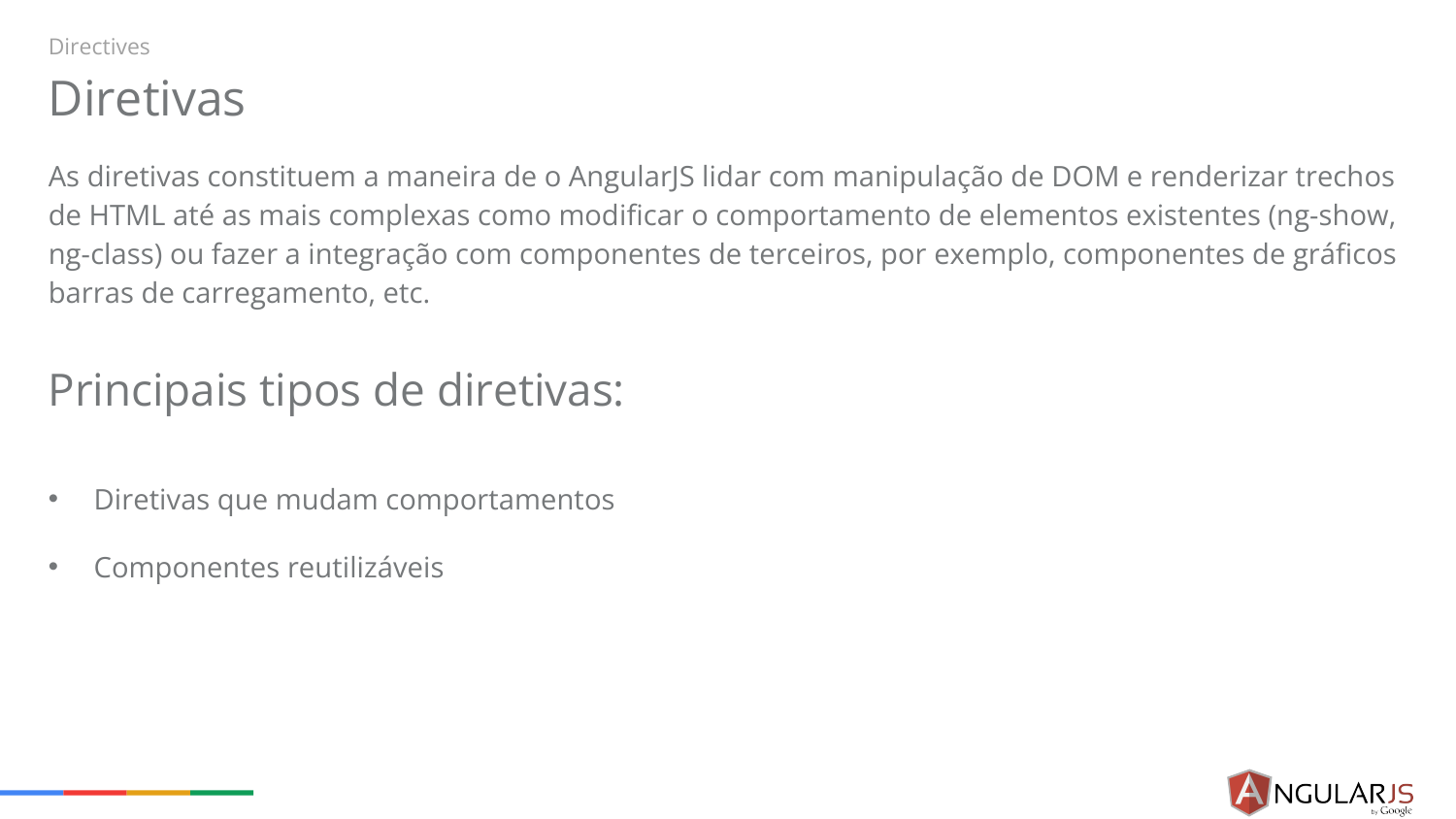

Directives
# Diretivas
As diretivas constituem a maneira de o AngularJS lidar com manipulação de DOM e renderizar trechos de HTML até as mais complexas como modificar o comportamento de elementos existentes (ng-show, ng-class) ou fazer a integração com componentes de terceiros, por exemplo, componentes de gráficos barras de carregamento, etc.
Principais tipos de diretivas:
Diretivas que mudam comportamentos
Componentes reutilizáveis